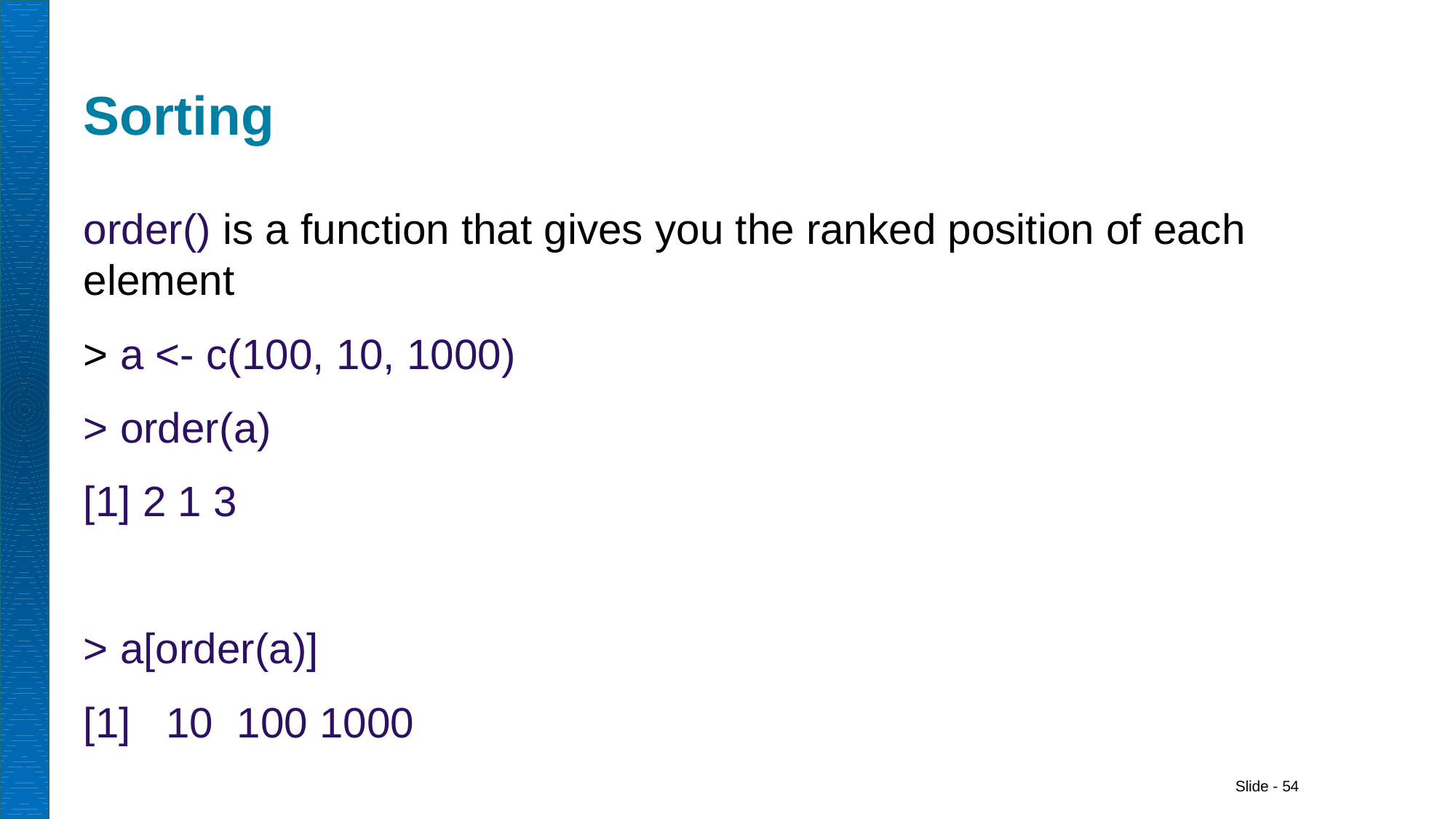

# Sorting
order() is a function that gives you the ranked position of each element
> a <- c(100, 10, 1000)
> order(a)
[1] 2 1 3

> a[order(a)]
[1]   10  100 1000